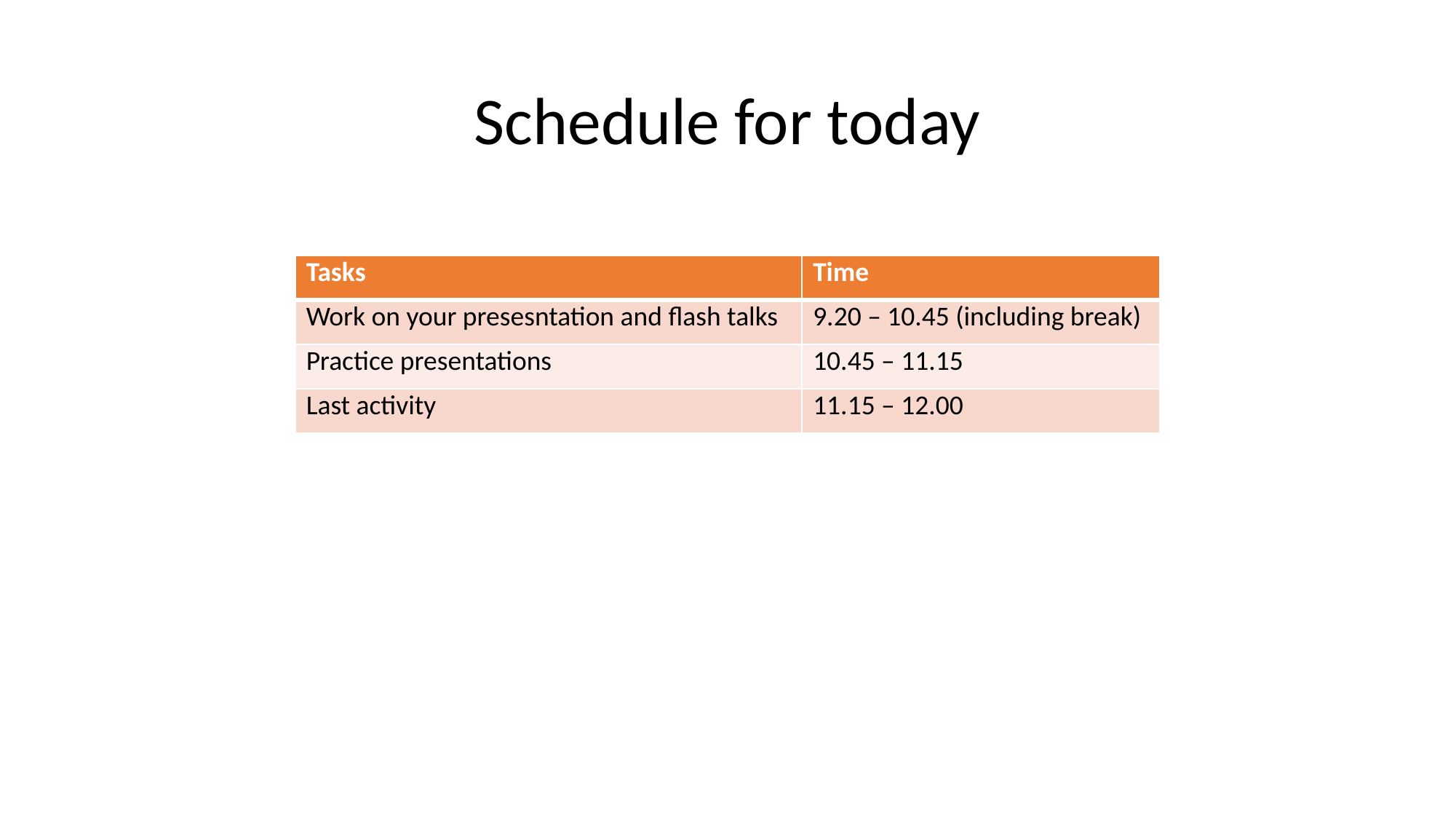

# Schedule for today
| Tasks | Time |
| --- | --- |
| Work on your presesntation and flash talks | 9.20 – 10.45 (including break) |
| Practice presentations | 10.45 – 11.15 |
| Last activity | 11.15 – 12.00 |